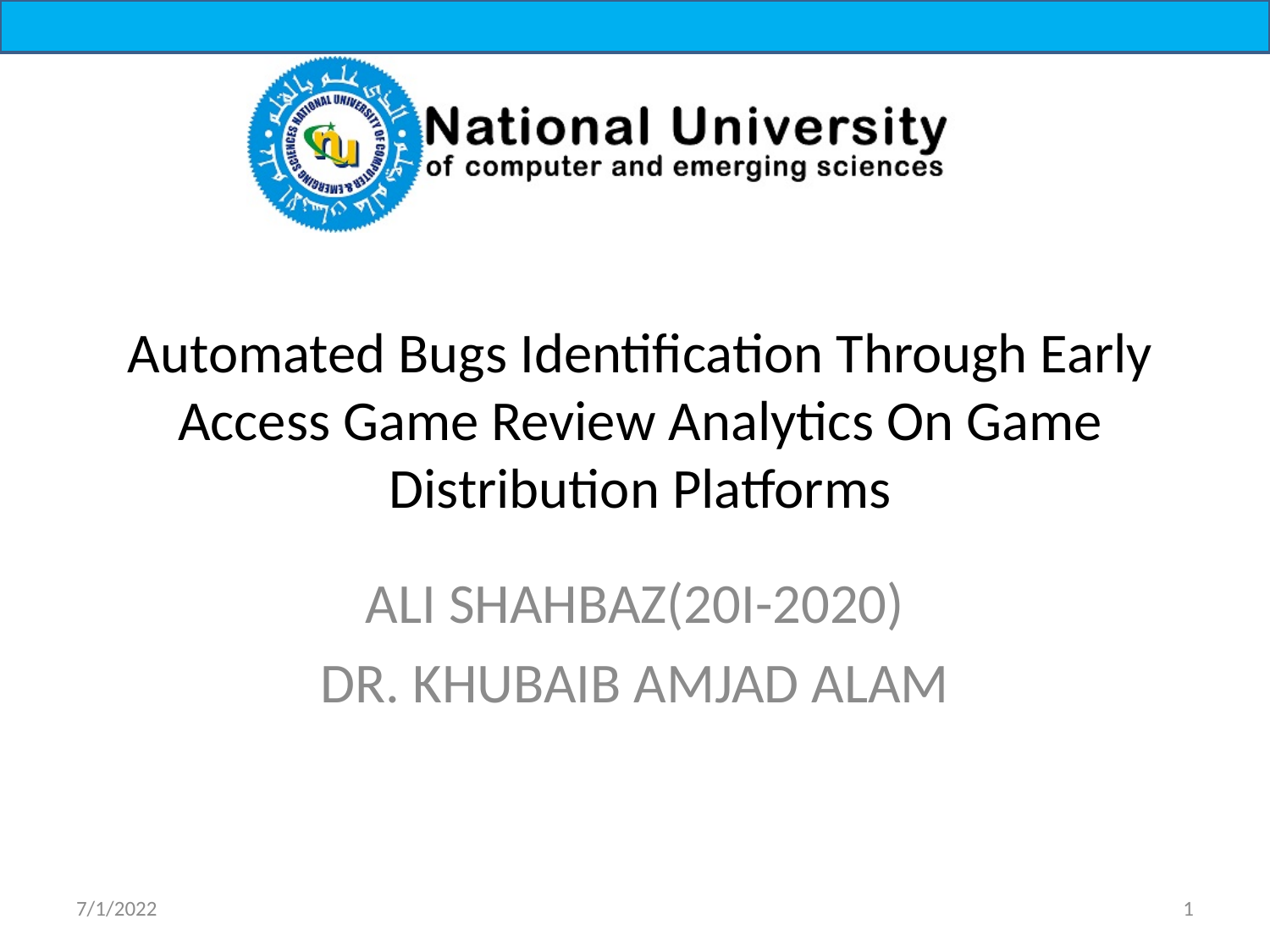

# Automated Bugs Identification Through Early Access Game Review Analytics On Game Distribution Platforms
ALI SHAHBAZ(20I-2020)
DR. KHUBAIB AMJAD ALAM
7/1/2022
1